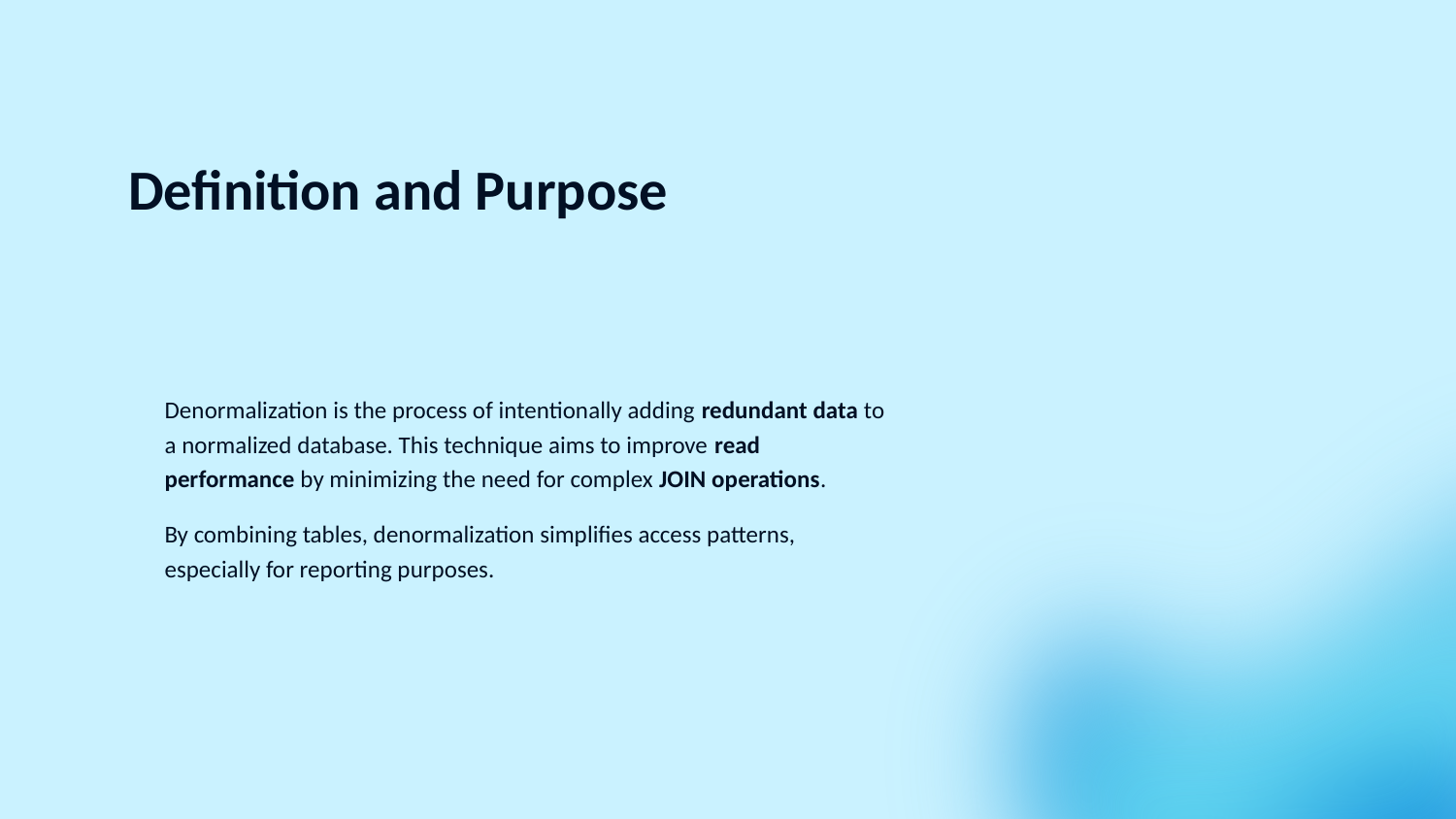

# Definition and Purpose
Denormalization is the process of intentionally adding redundant data to a normalized database. This technique aims to improve read performance by minimizing the need for complex JOIN operations.
By combining tables, denormalization simplifies access patterns, especially for reporting purposes.